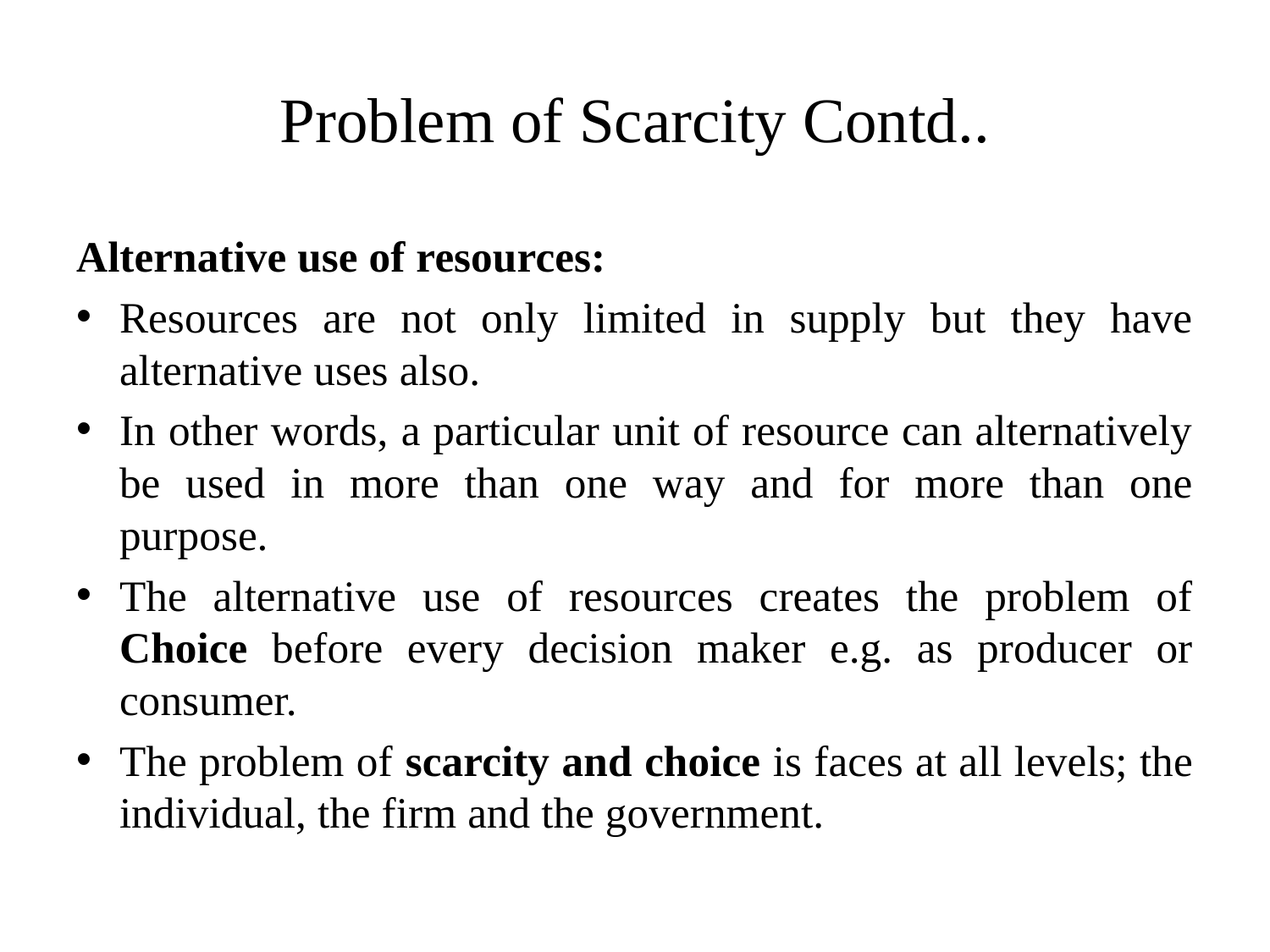

# Problem of Scarcity Contd..
Alternative use of resources:
Resources are not only limited in supply but they have alternative uses also.
In other words, a particular unit of resource can alternatively be used in more than one way and for more than one purpose.
The alternative use of resources creates the problem of Choice before every decision maker e.g. as producer or consumer.
The problem of scarcity and choice is faces at all levels; the individual, the firm and the government.